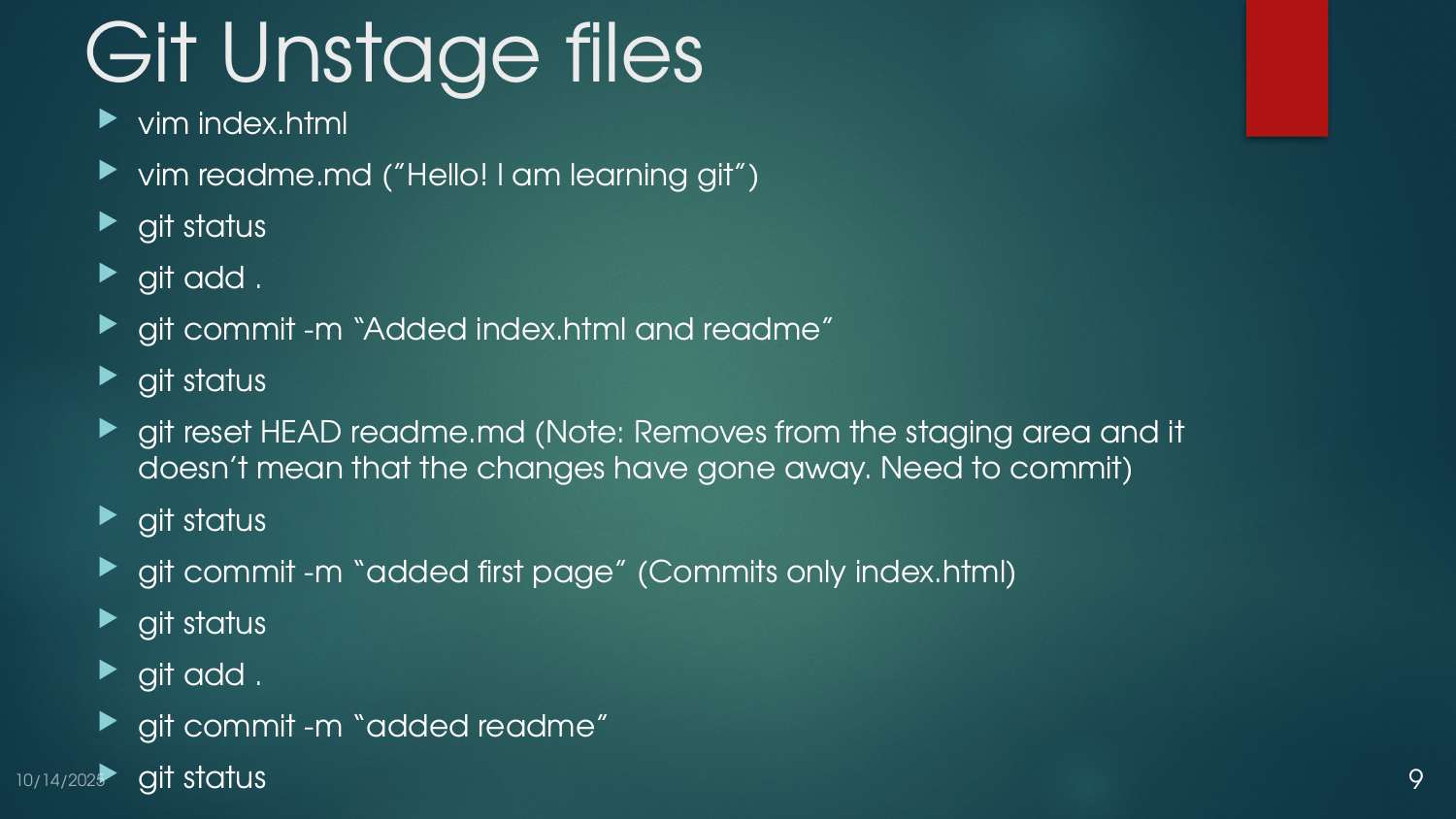

# Git Unstage files
vim index.html
vim readme.md (”Hello! I am learning git”)
git status
git add .
git commit -m “Added index.html and readme”
git status
git reset HEAD readme.md (Note: Removes from the staging area and it doesn’t mean that the changes have gone away. Need to commit)
git status
git commit -m “added first page” (Commits only index.html)
git status
git add .
git commit -m “added readme”
git status

9
10/14/2025